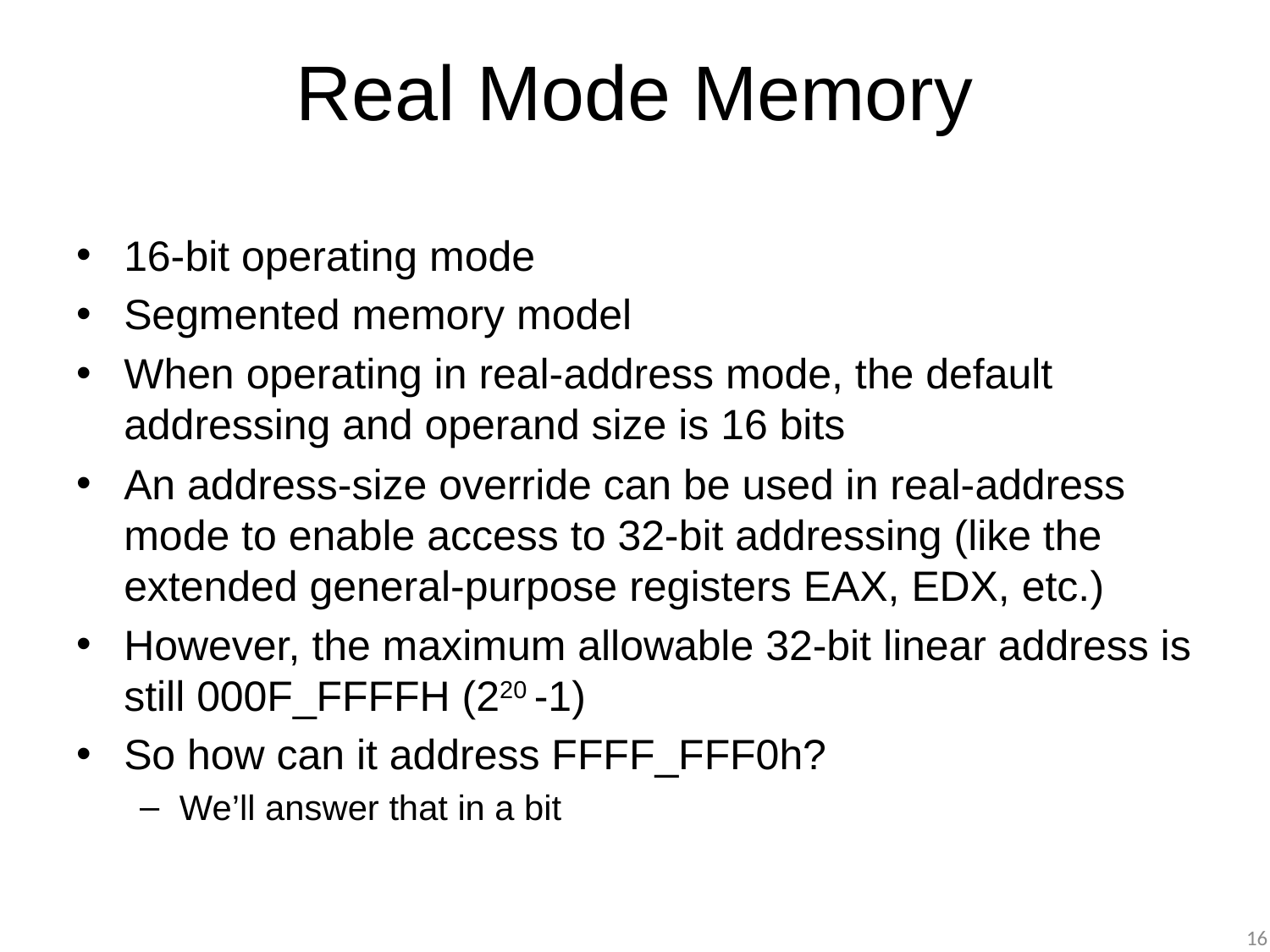

# Real Mode Memory
16-bit operating mode
Segmented memory model
When operating in real-address mode, the default addressing and operand size is 16 bits
An address-size override can be used in real-address mode to enable access to 32-bit addressing (like the extended general-purpose registers EAX, EDX, etc.)
However, the maximum allowable 32-bit linear address is still 000F_FFFFH (220 -1)
So how can it address FFFF_FFF0h?
We’ll answer that in a bit
16